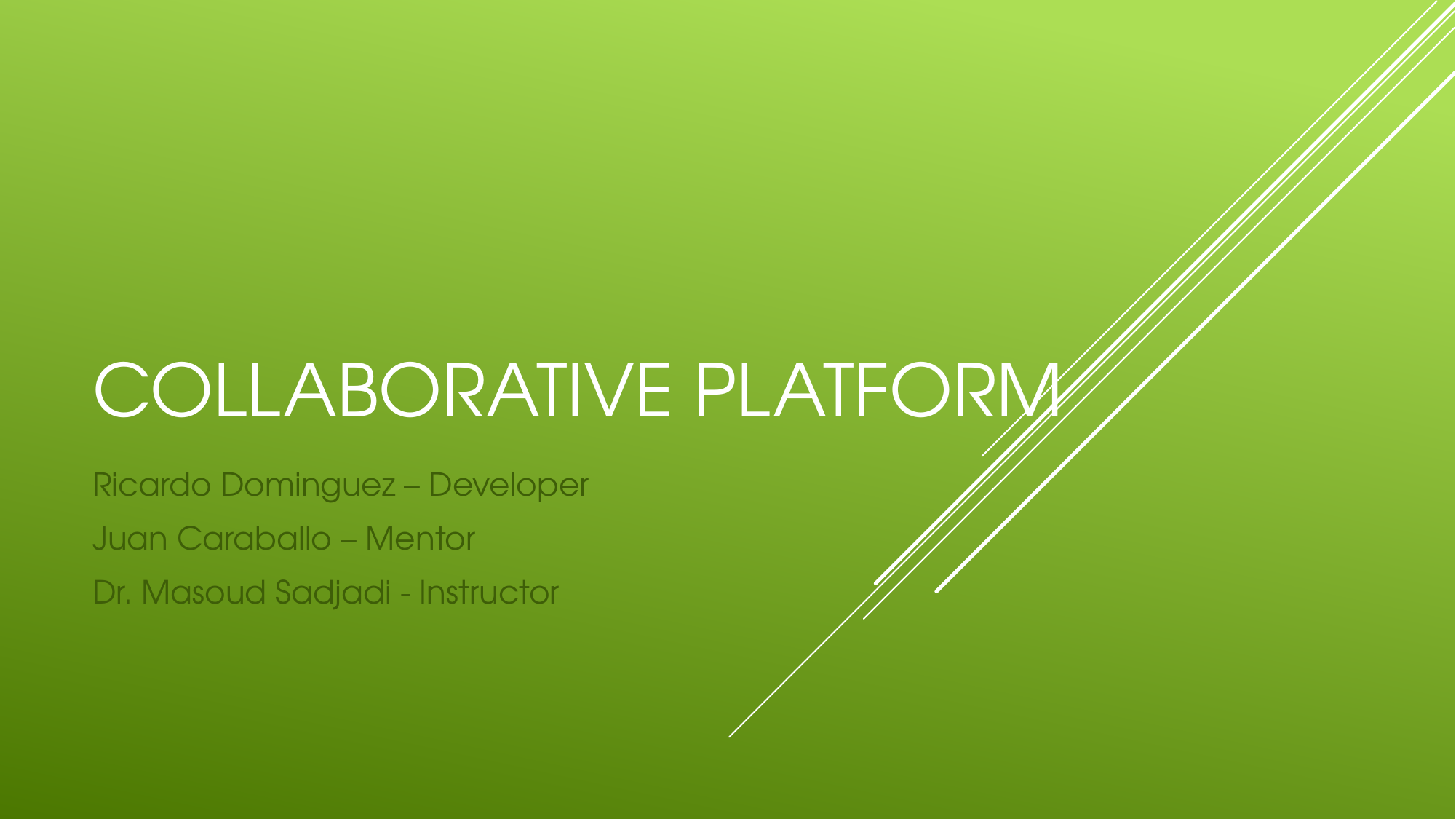

# Collaborative Platform
Ricardo Dominguez – Developer
Juan Caraballo – Mentor
Dr. Masoud Sadjadi - Instructor